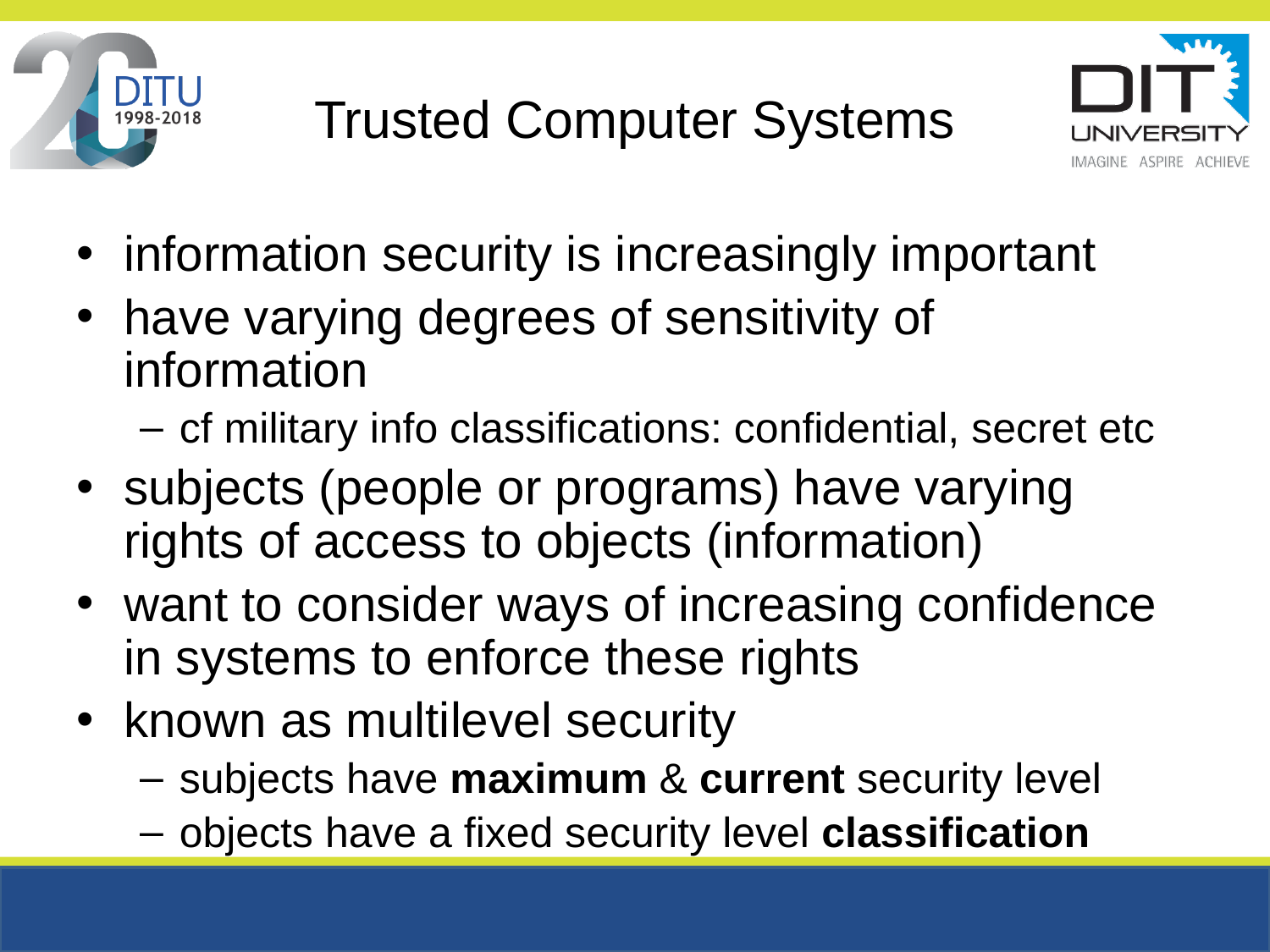

# Trusted Computer Systems
information security is increasingly important
have varying degrees of sensitivity of information
cf military info classifications: confidential, secret etc
subjects (people or programs) have varying rights of access to objects (information)
want to consider ways of increasing confidence in systems to enforce these rights
known as multilevel security
subjects have maximum & current security level
objects have a fixed security level classification